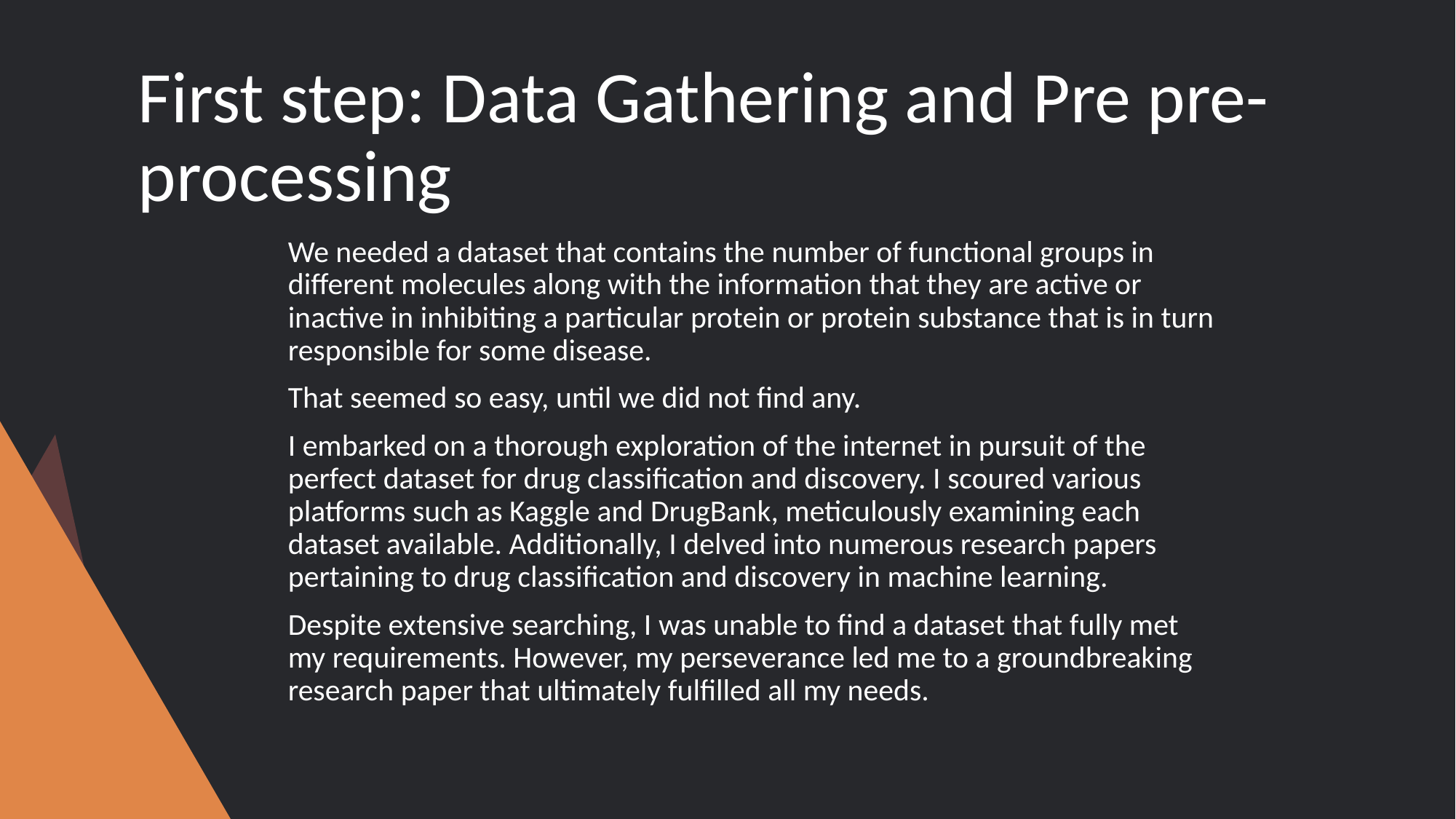

# First step: Data Gathering and Pre pre-processing
We needed a dataset that contains the number of functional groups in different molecules along with the information that they are active or inactive in inhibiting a particular protein or protein substance that is in turn responsible for some disease.
That seemed so easy, until we did not find any.
I embarked on a thorough exploration of the internet in pursuit of the perfect dataset for drug classification and discovery. I scoured various platforms such as Kaggle and DrugBank, meticulously examining each dataset available. Additionally, I delved into numerous research papers pertaining to drug classification and discovery in machine learning.
Despite extensive searching, I was unable to find a dataset that fully met my requirements. However, my perseverance led me to a groundbreaking research paper that ultimately fulfilled all my needs.